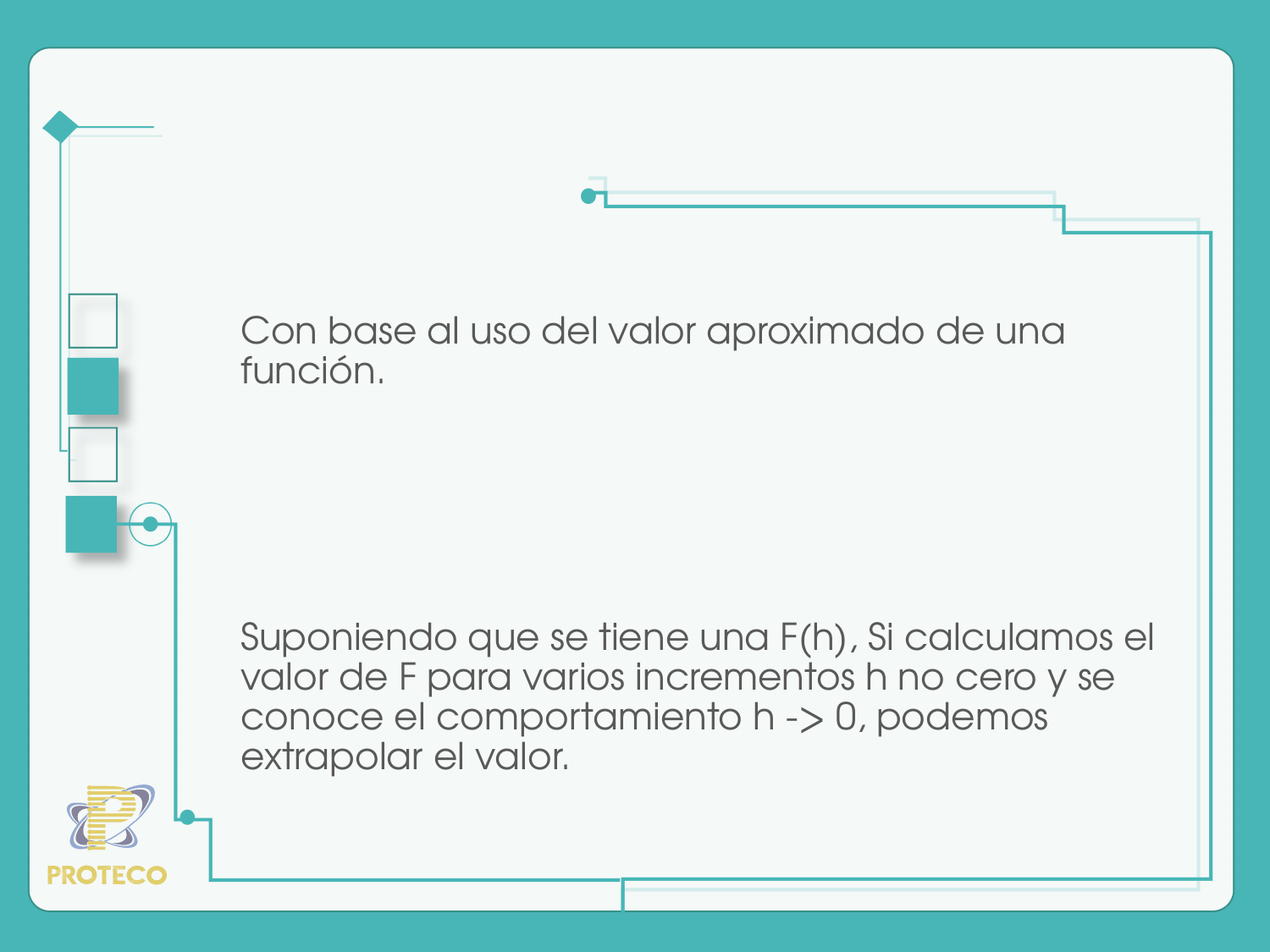

#

Con base al uso del valor aproximado de una función.

Suponiendo que se tiene una F(h), Si calculamos el valor de F para varios incrementos h no cero y se conoce el comportamiento h -> 0, podemos extrapolar el valor.